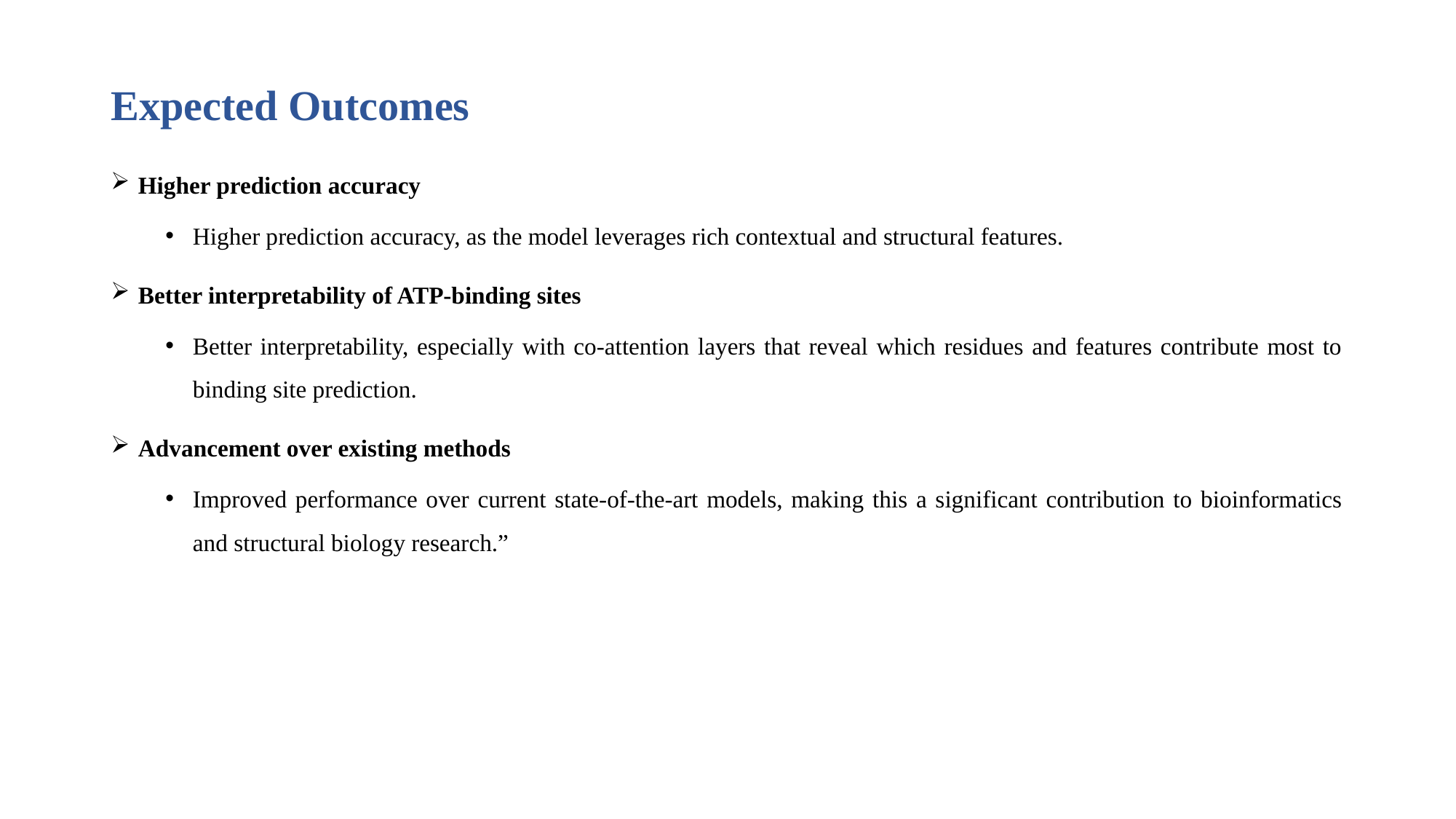

# Expected Outcomes
Higher prediction accuracy
Higher prediction accuracy, as the model leverages rich contextual and structural features.
Better interpretability of ATP-binding sites
Better interpretability, especially with co-attention layers that reveal which residues and features contribute most to binding site prediction.
Advancement over existing methods
Improved performance over current state-of-the-art models, making this a significant contribution to bioinformatics and structural biology research.”